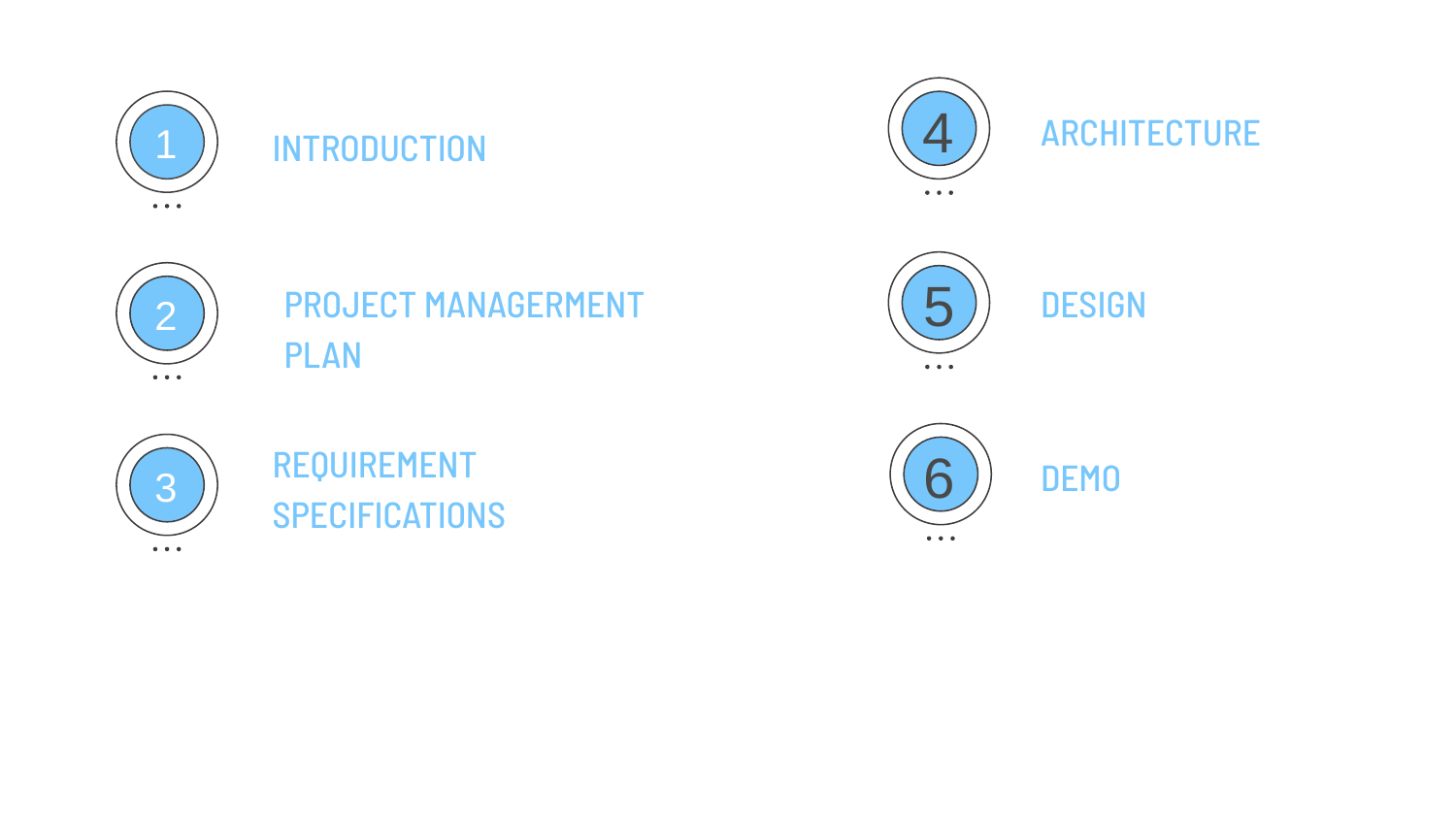

ARCHITECTURE

4
INTRODUCTION
1

DESIGN
PROJECT MANAGERMENT PLAN

5
2
REQUIREMENT SPECIFICATIONS

DEMO

6
3